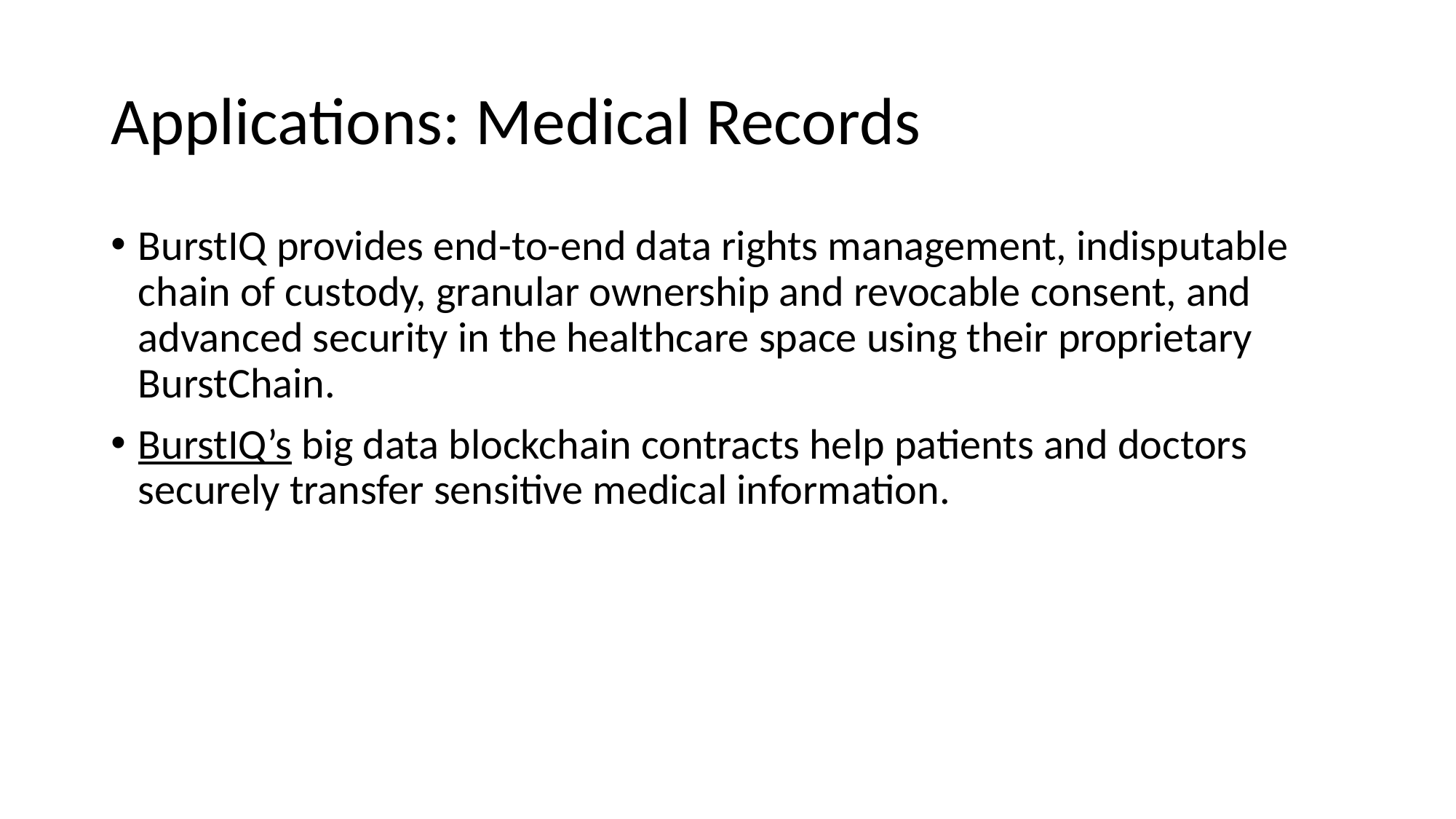

# Applications: Medical Records
BurstIQ provides end-to-end data rights management, indisputable chain of custody, granular ownership and revocable consent, and advanced security in the healthcare space using their proprietary BurstChain.
BurstIQ’s big data blockchain contracts help patients and doctors securely transfer sensitive medical information.